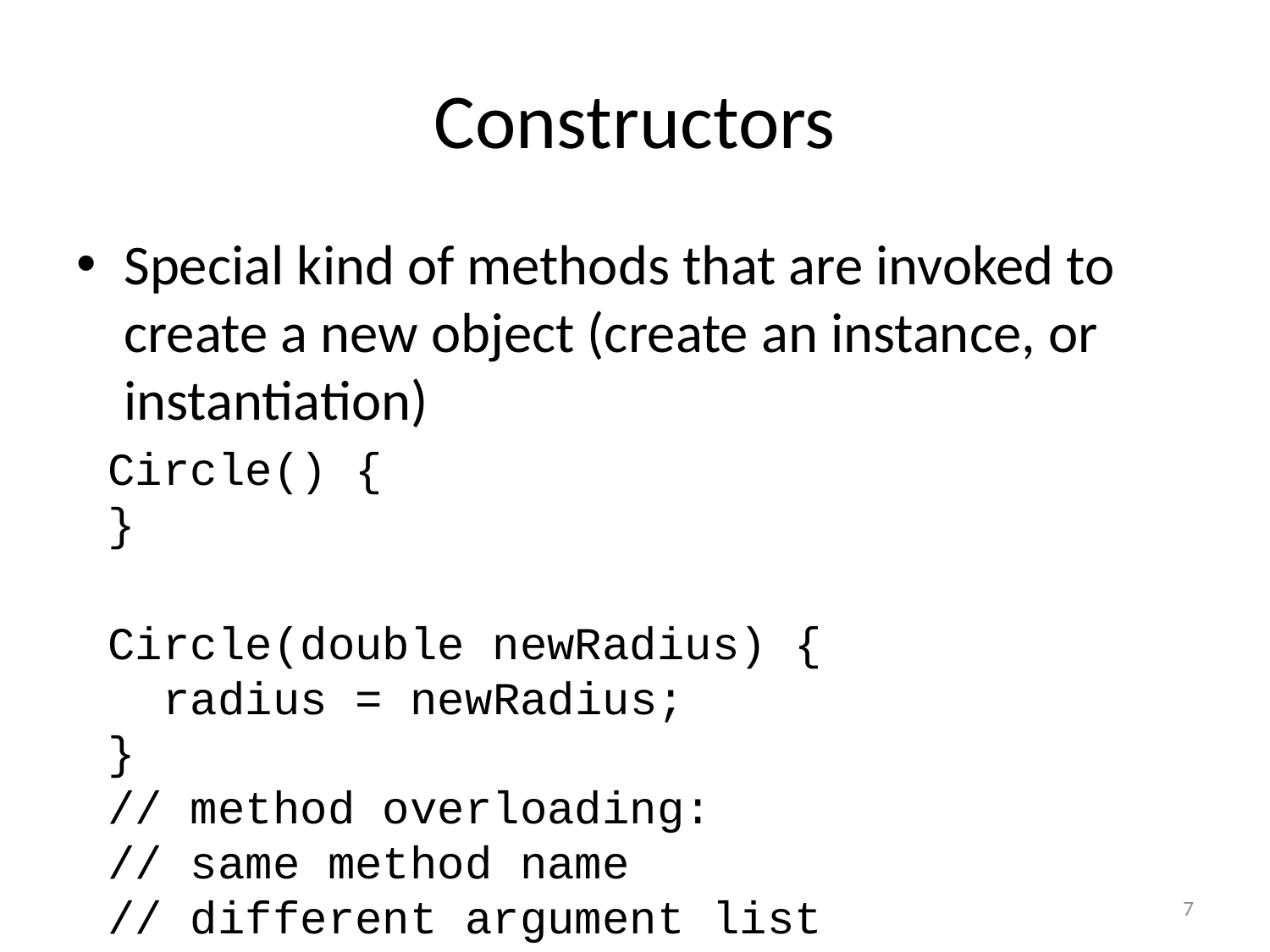

# Constructors
Special kind of methods that are invoked to create a new object (create an instance, or instantiation)
Circle() {
}

Circle(double newRadius) {
  radius = newRadius;
}
// method overloading:
// same method name
// different argument list
7